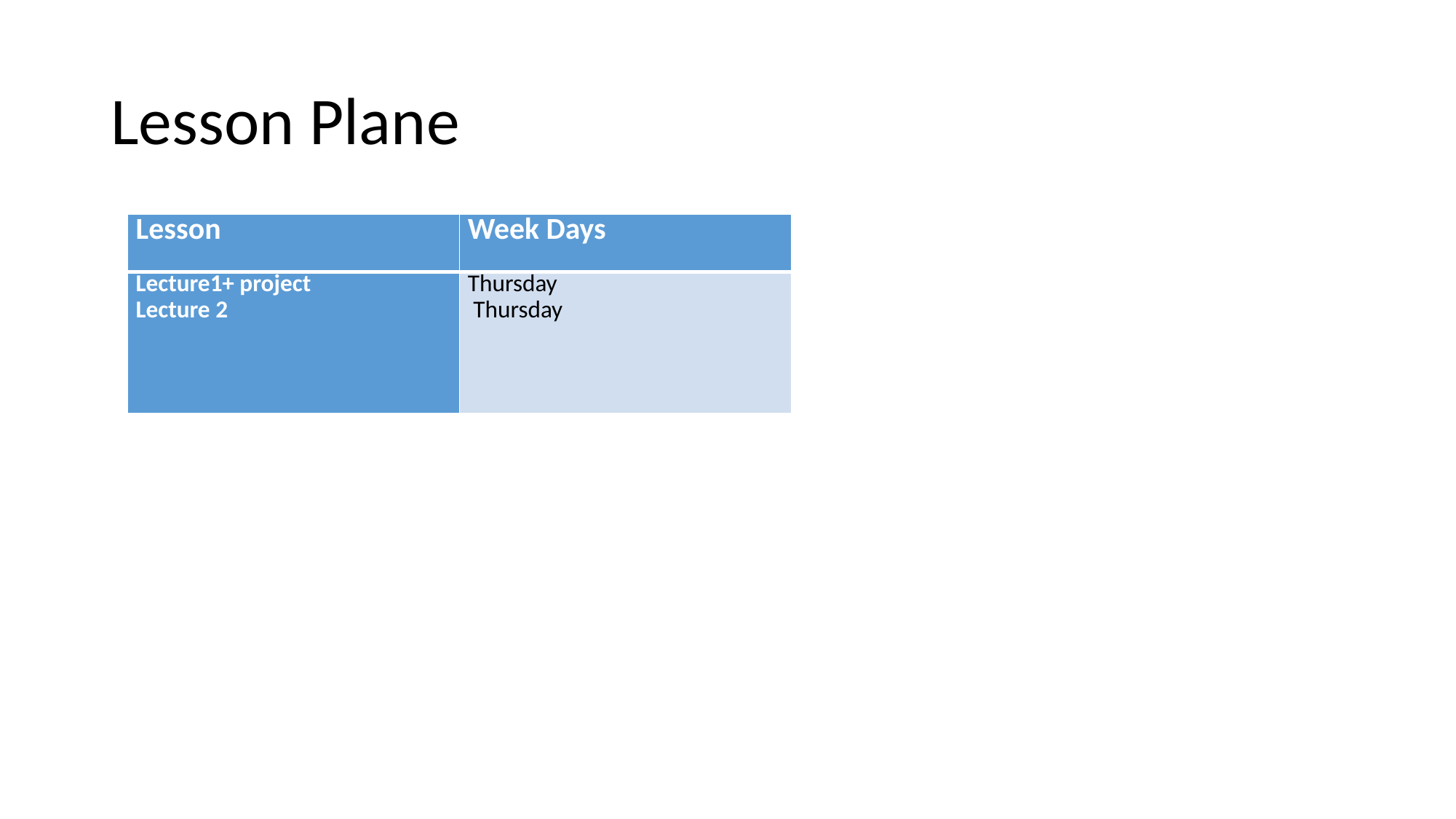

# Lesson Plane
| Lesson | Week Days |
| --- | --- |
| Lecture1+ project Lecture 2 | Thursday  Thursday |